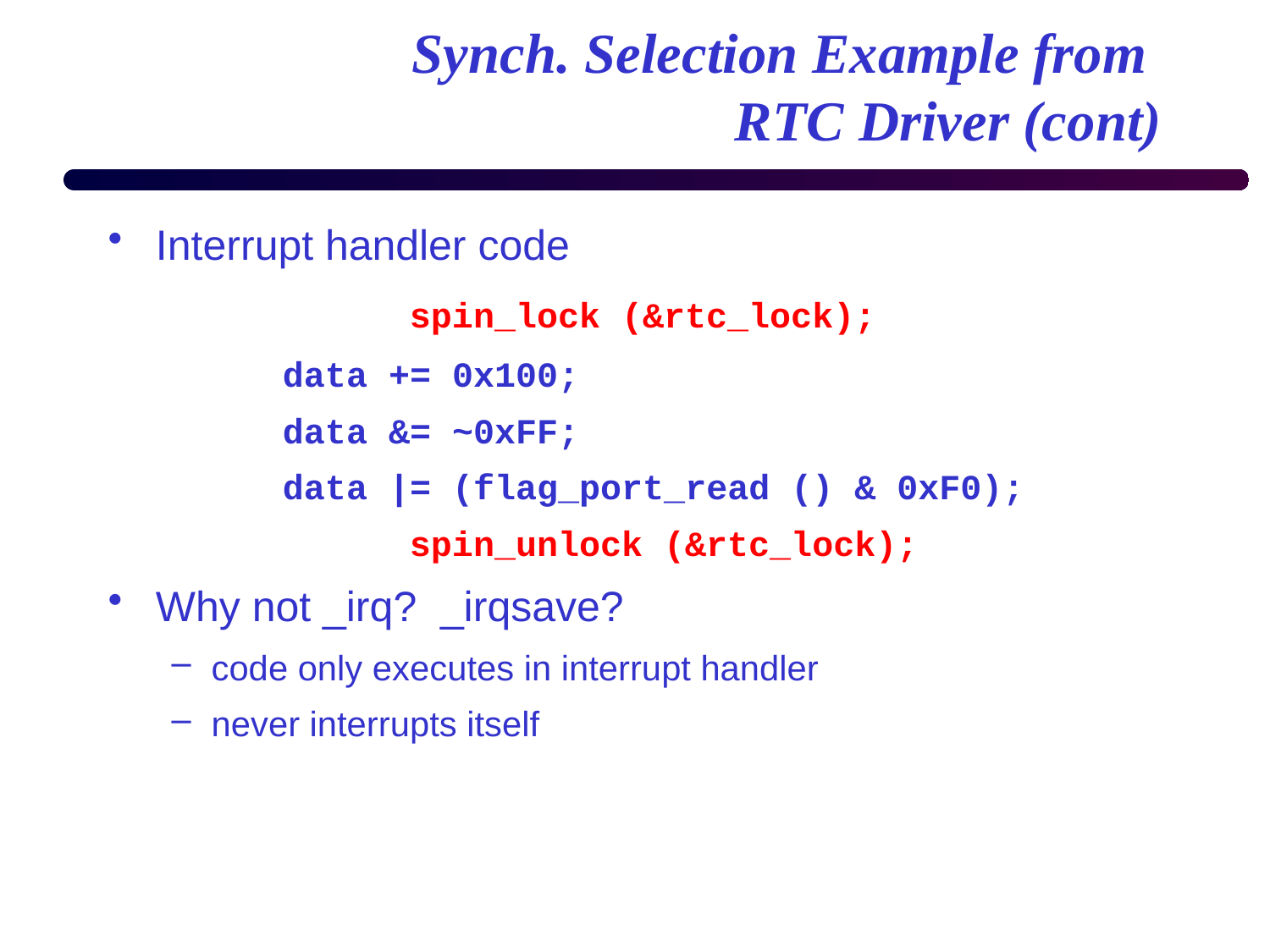

# Synch. Selection Example from RTC Driver (cont)
Interrupt handler code
			spin_lock (&rtc_lock);
		data += 0x100;
		data &= ~0xFF;
		data |= (flag_port_read () & 0xF0);
			spin_unlock (&rtc_lock);
Why not _irq?  _irqsave?
code only executes in interrupt handler
never interrupts itself